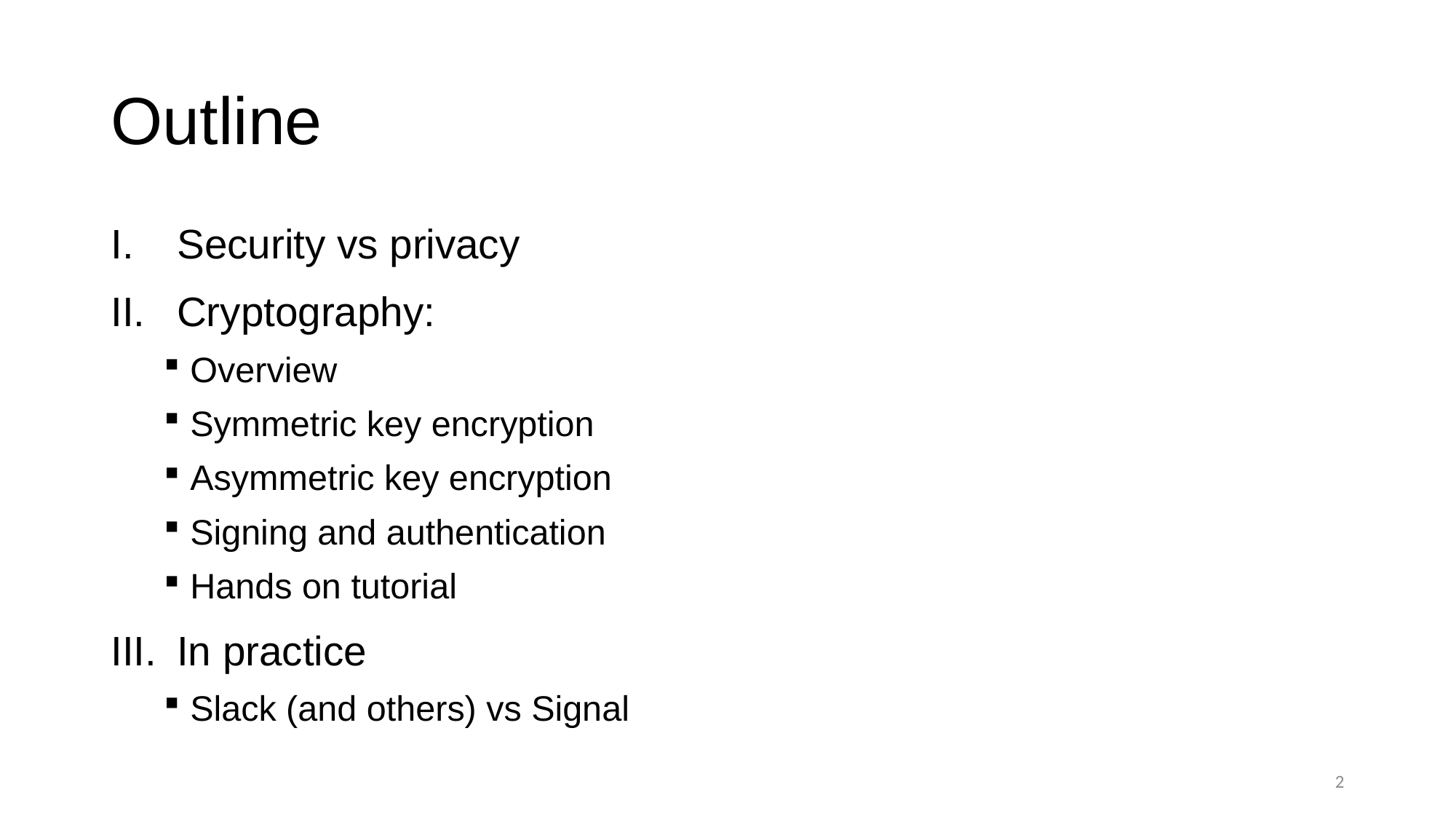

# Outline
Security vs privacy
Cryptography:
Overview
Symmetric key encryption
Asymmetric key encryption
Signing and authentication
Hands on tutorial
In practice
Slack (and others) vs Signal
2